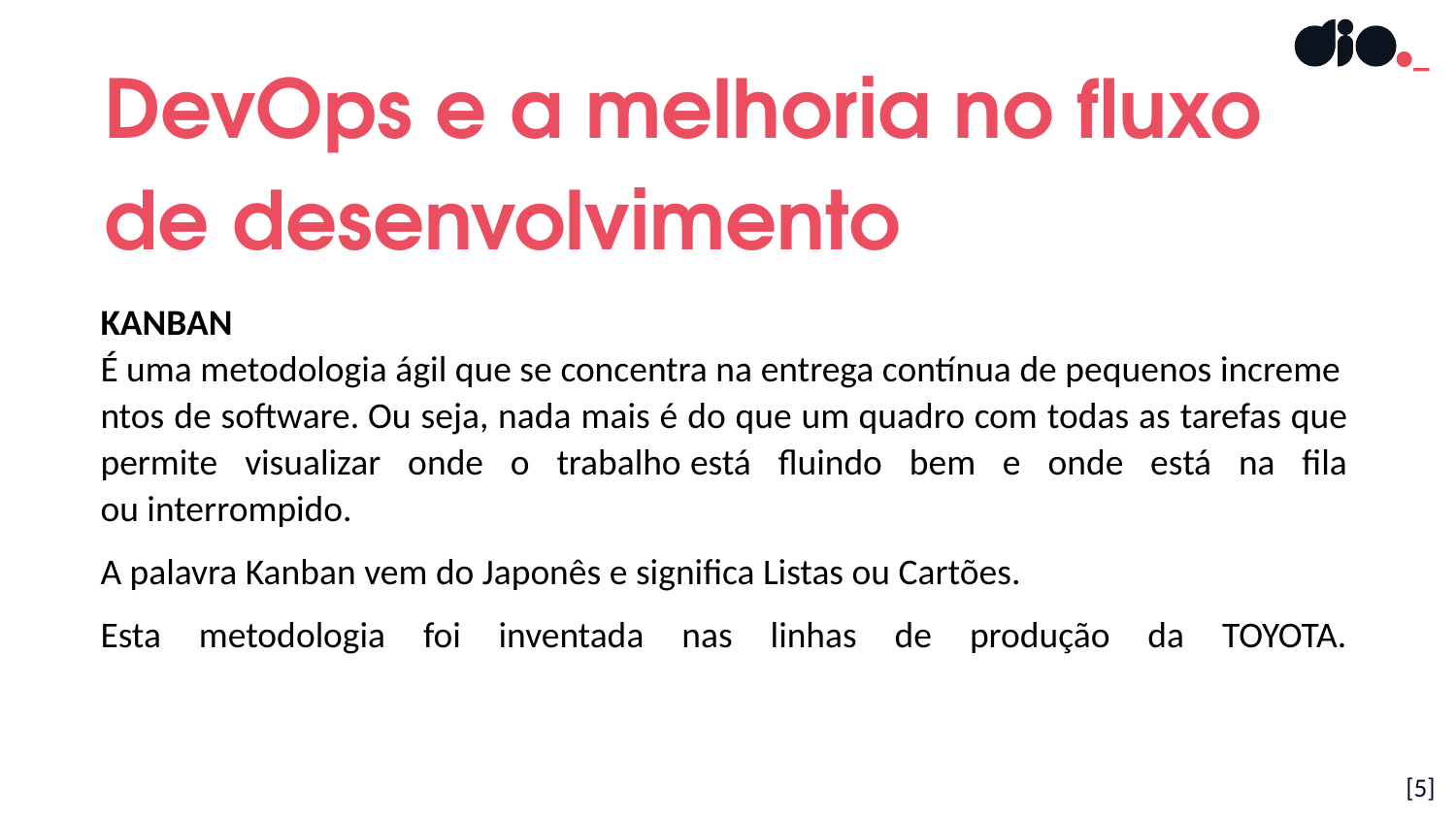

DevOps e a melhoria no fluxo de desenvolvimento

KANBAN
É uma metodologia ágil que se concentra na entrega contínua de pequenos incrementos de software. Ou seja, nada mais é do que um quadro com todas as tarefas que permite visualizar onde o trabalho está fluindo bem e onde está na fila ou interrompido.
A palavra Kanban vem do Japonês e significa Listas ou Cartões.
Esta metodologia foi inventada nas linhas de produção da TOYOTA.
[5]